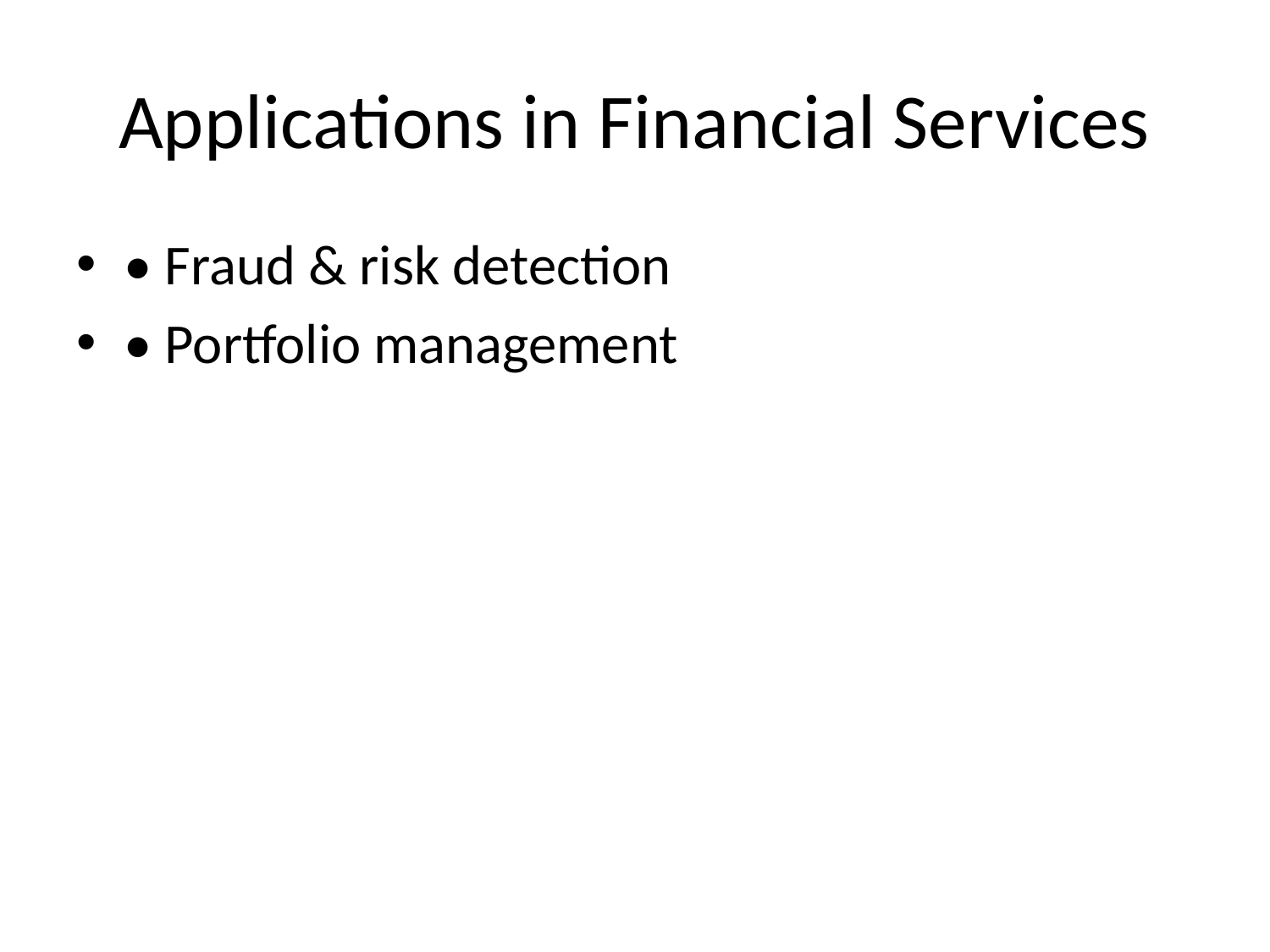

# Applications in Financial Services
• Fraud & risk detection
• Portfolio management